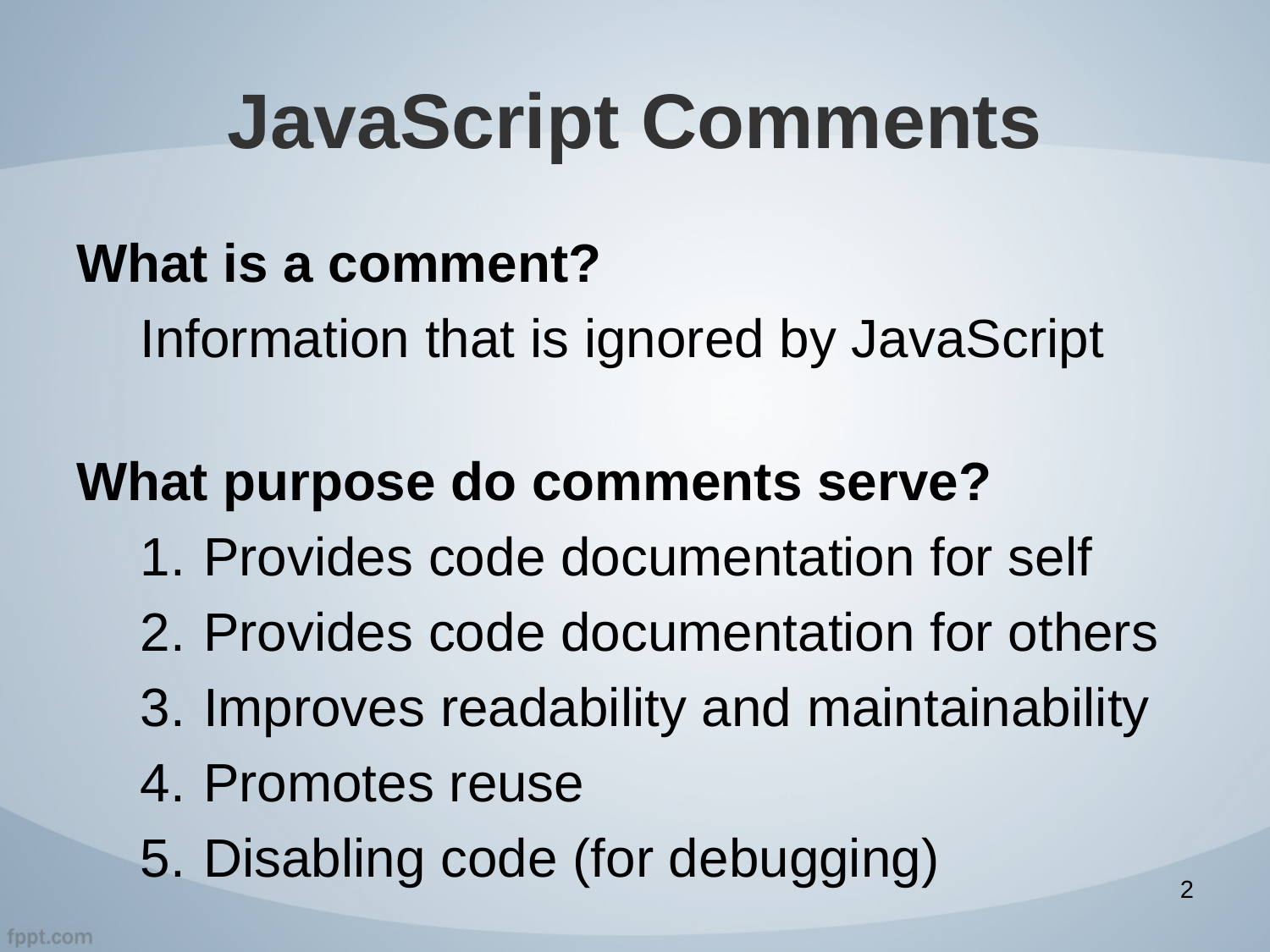

# JavaScript Comments
What is a comment?
Information that is ignored by JavaScript

What purpose do comments serve?
Provides code documentation for self
Provides code documentation for others
Improves readability and maintainability
Promotes reuse
Disabling code (for debugging)
2